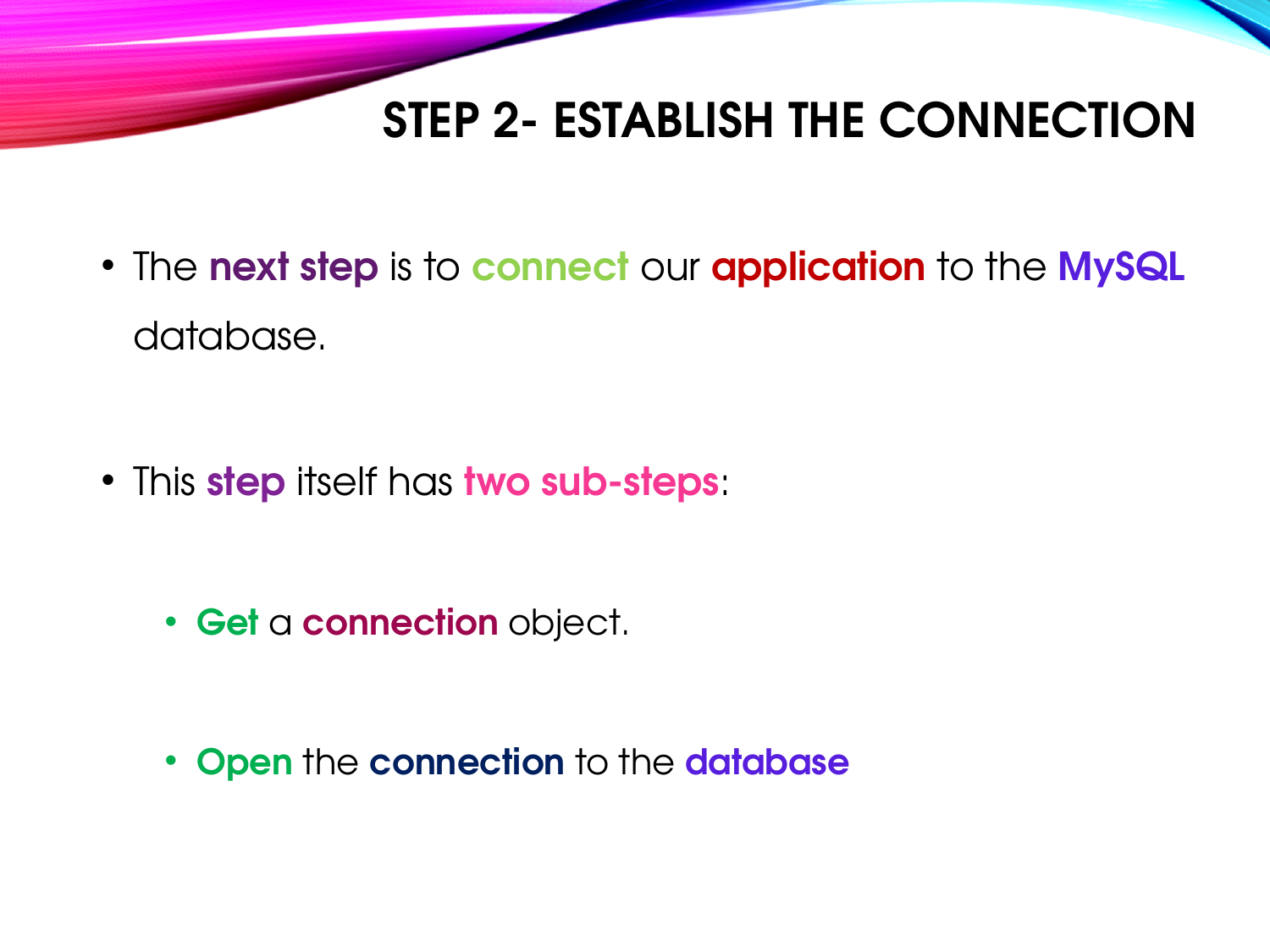

# Step 2- establish the connection
The next step is to connect our application to the MySQL database.

This step itself has two sub-steps:

Get a connection object.

Open the connection to the database